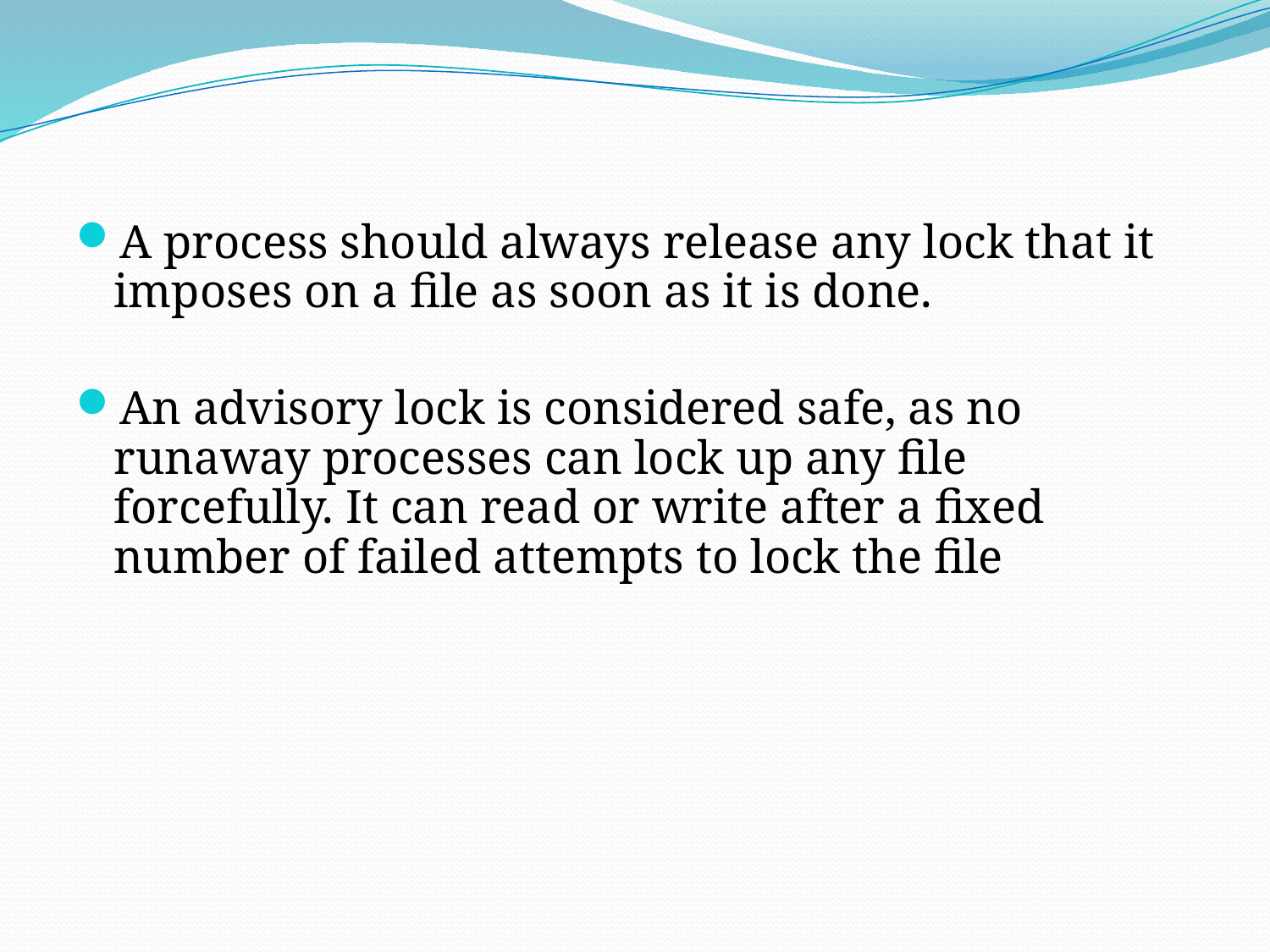

A process should always release any lock that it imposes on a file as soon as it is done.

An advisory lock is considered safe, as no runaway processes can lock up any file forcefully. It can read or write after a fixed number of failed attempts to lock the file